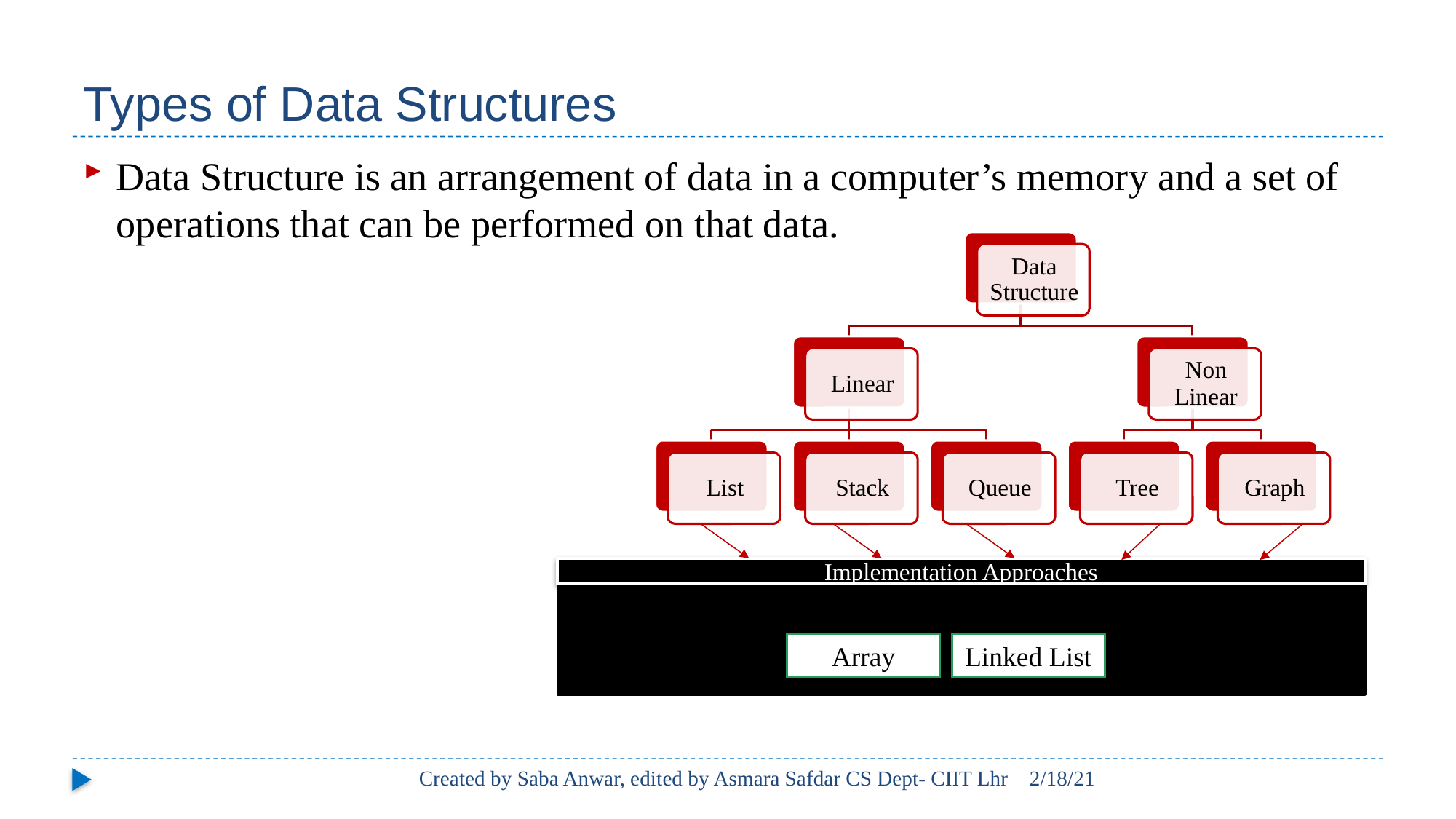

# Types of Data Structures
Data Structure is an arrangement of data in a computer’s memory and a set of operations that can be performed on that data.

Data Structure
Linear
List
Stack
Queue
Non Linear
Tree
Graph

Implementation Approaches

Array
Linked List
Created by Saba Anwar, edited by Asmara Safdar CS Dept- CIIT Lhr
2/18/21